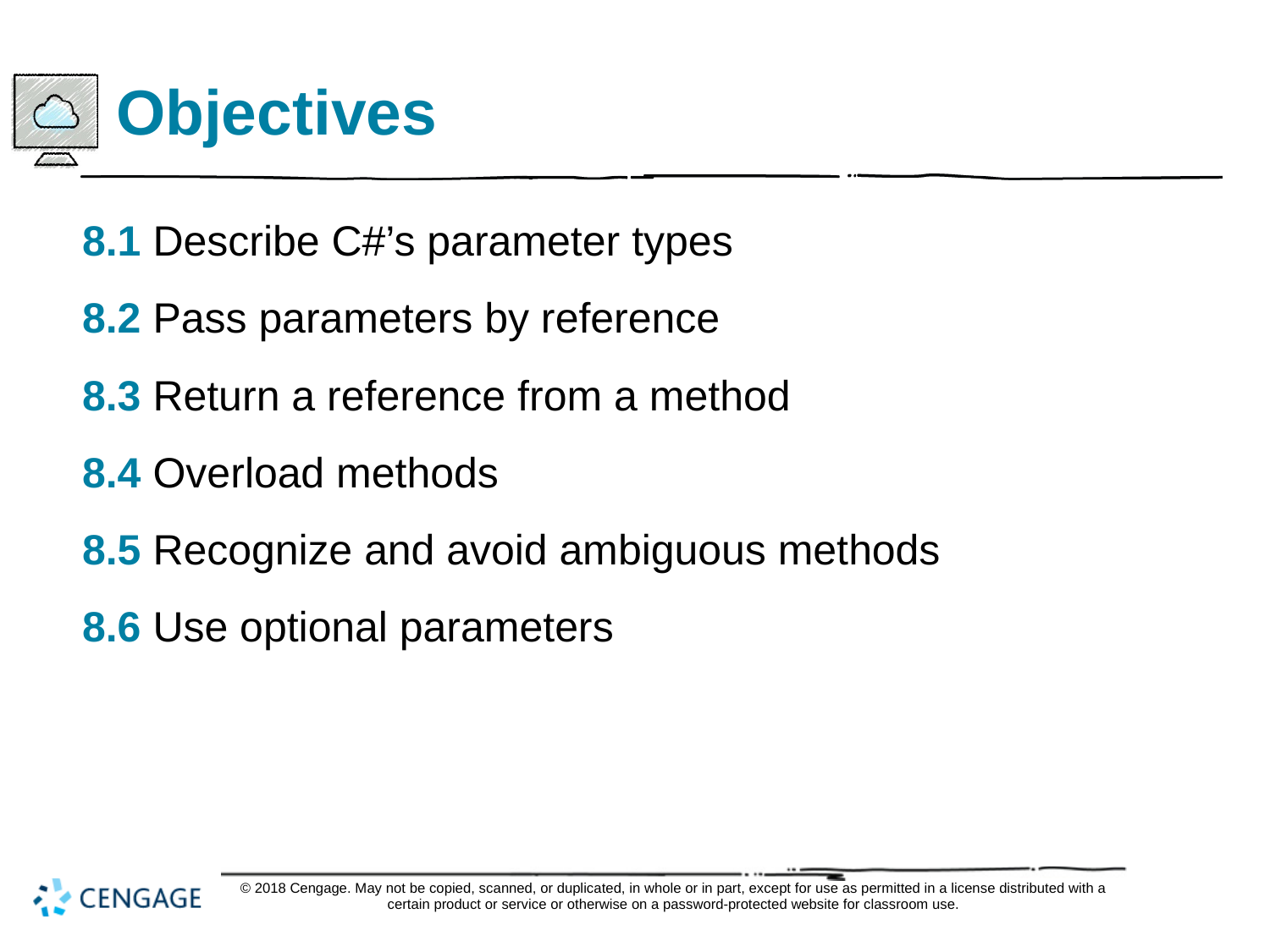

# Objectives
8.1 Describe C#’s parameter types
8.2 Pass parameters by reference
8.3 Return a reference from a method
8.4 Overload methods
8.5 Recognize and avoid ambiguous methods
8.6 Use optional parameters
© 2018 Cengage. May not be copied, scanned, or duplicated, in whole or in part, except for use as permitted in a license distributed with a certain product or service or otherwise on a password-protected website for classroom use.